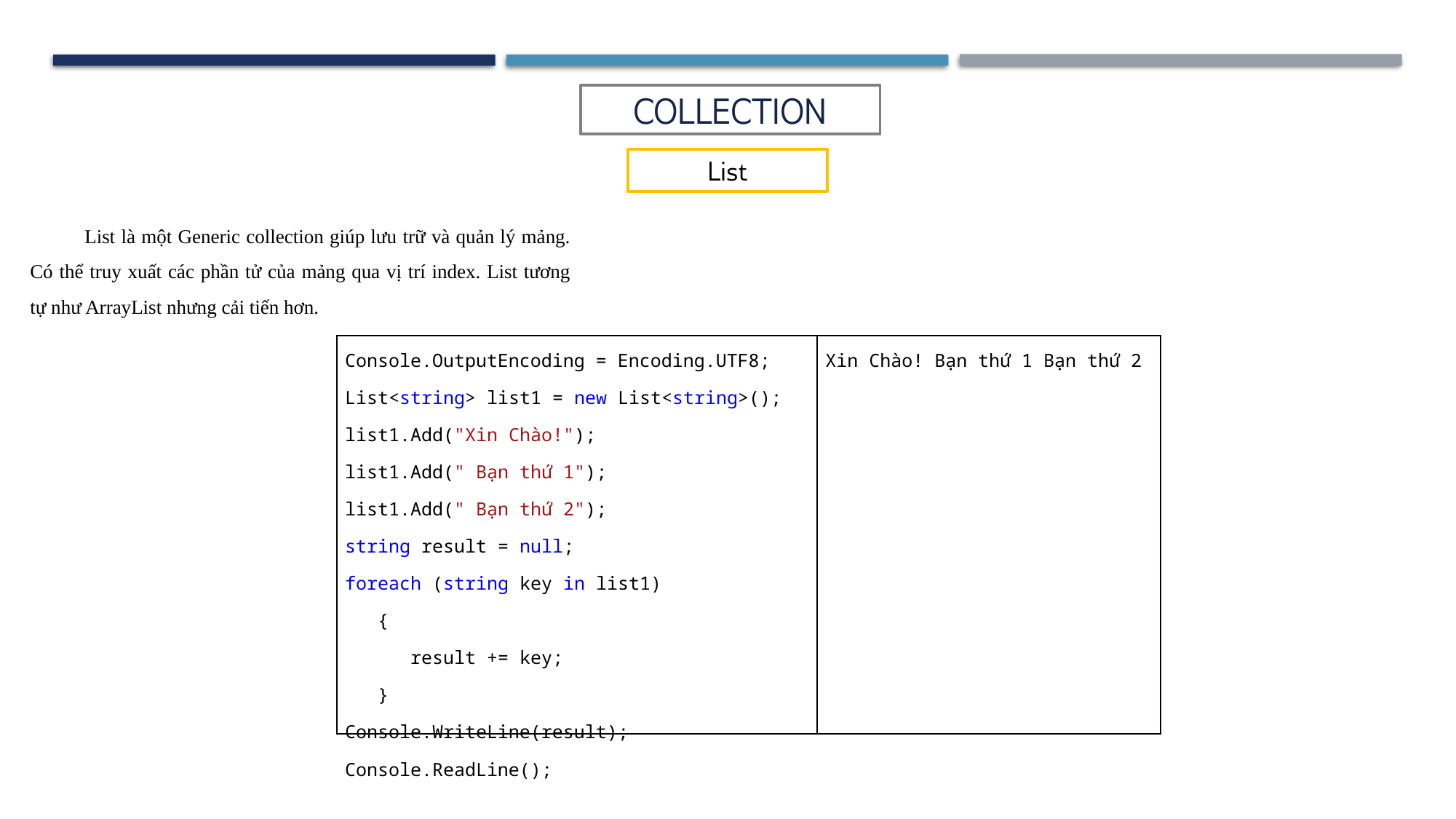

COLLECTION
List
List là một Generic collection giúp lưu trữ và quản lý mảng. Có thể truy xuất các phần tử của mảng qua vị trí index. List tương tự như ArrayList nhưng cải tiến hơn.
| Console.OutputEncoding = Encoding.UTF8; List<string> list1 = new List<string>(); list1.Add("Xin Chào!"); list1.Add(" Bạn thứ 1"); list1.Add(" Bạn thứ 2"); string result = null; foreach (string key in list1) { result += key; } Console.WriteLine(result); Console.ReadLine(); | Xin Chào! Bạn thứ 1 Bạn thứ 2 |
| --- | --- |